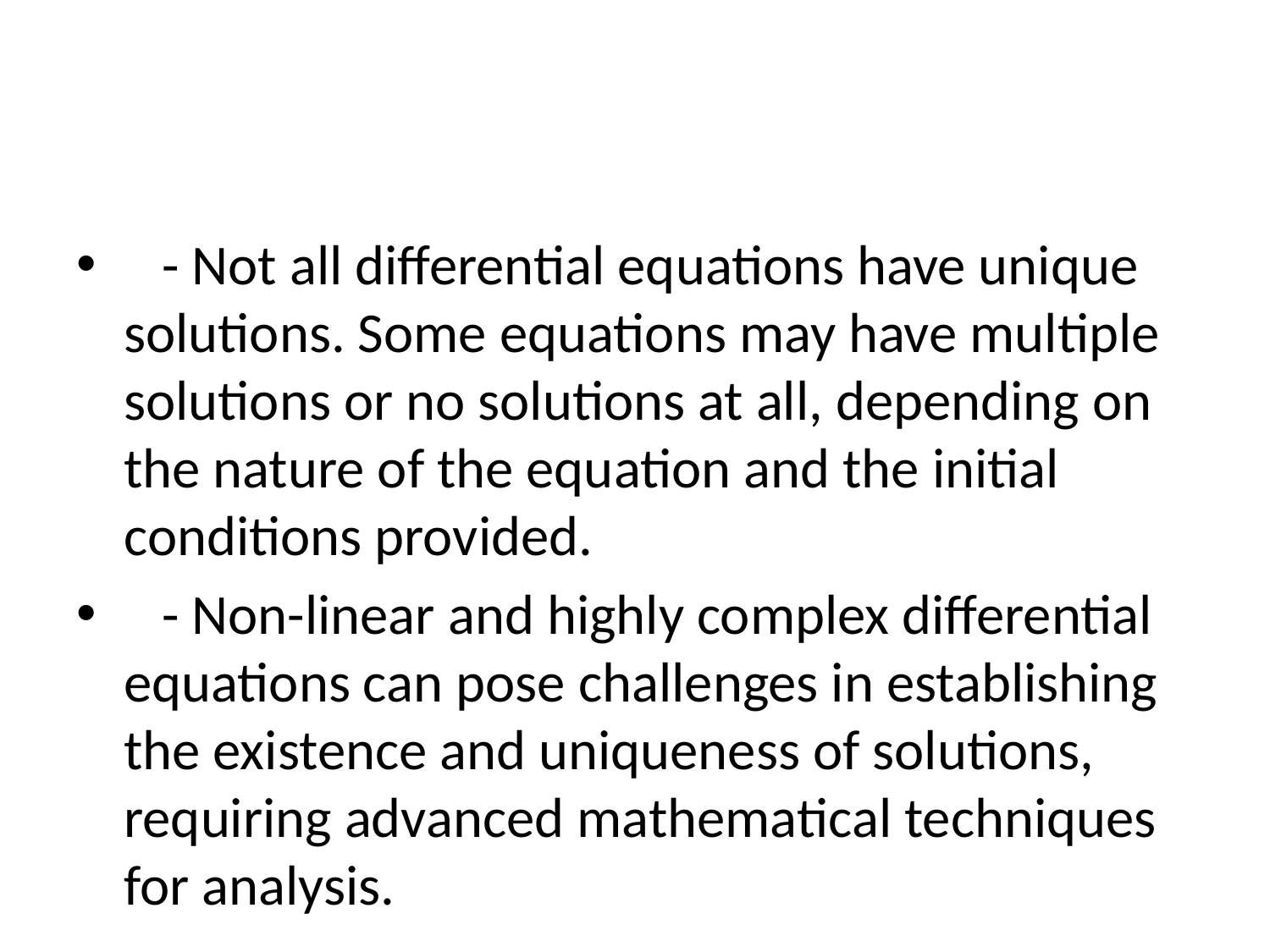

#
   - Not all differential equations have unique solutions. Some equations may have multiple solutions or no solutions at all, depending on the nature of the equation and the initial conditions provided.
   - Non-linear and highly complex differential equations can pose challenges in establishing the existence and uniqueness of solutions, requiring advanced mathematical techniques for analysis.